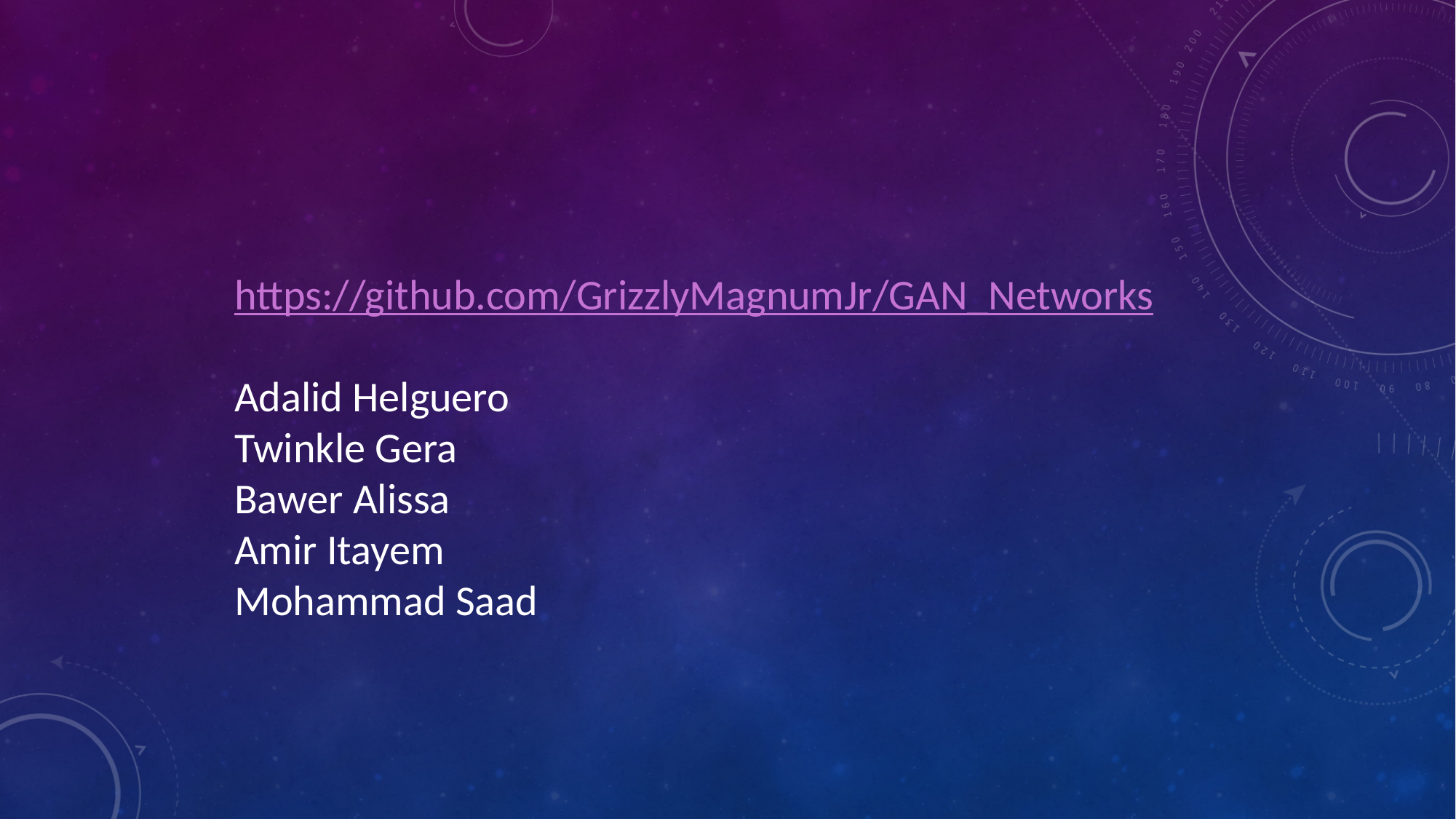

https://github.com/GrizzlyMagnumJr/GAN_Networks

Adalid Helguero
Twinkle Gera
Bawer Alissa
Amir Itayem
Mohammad Saad